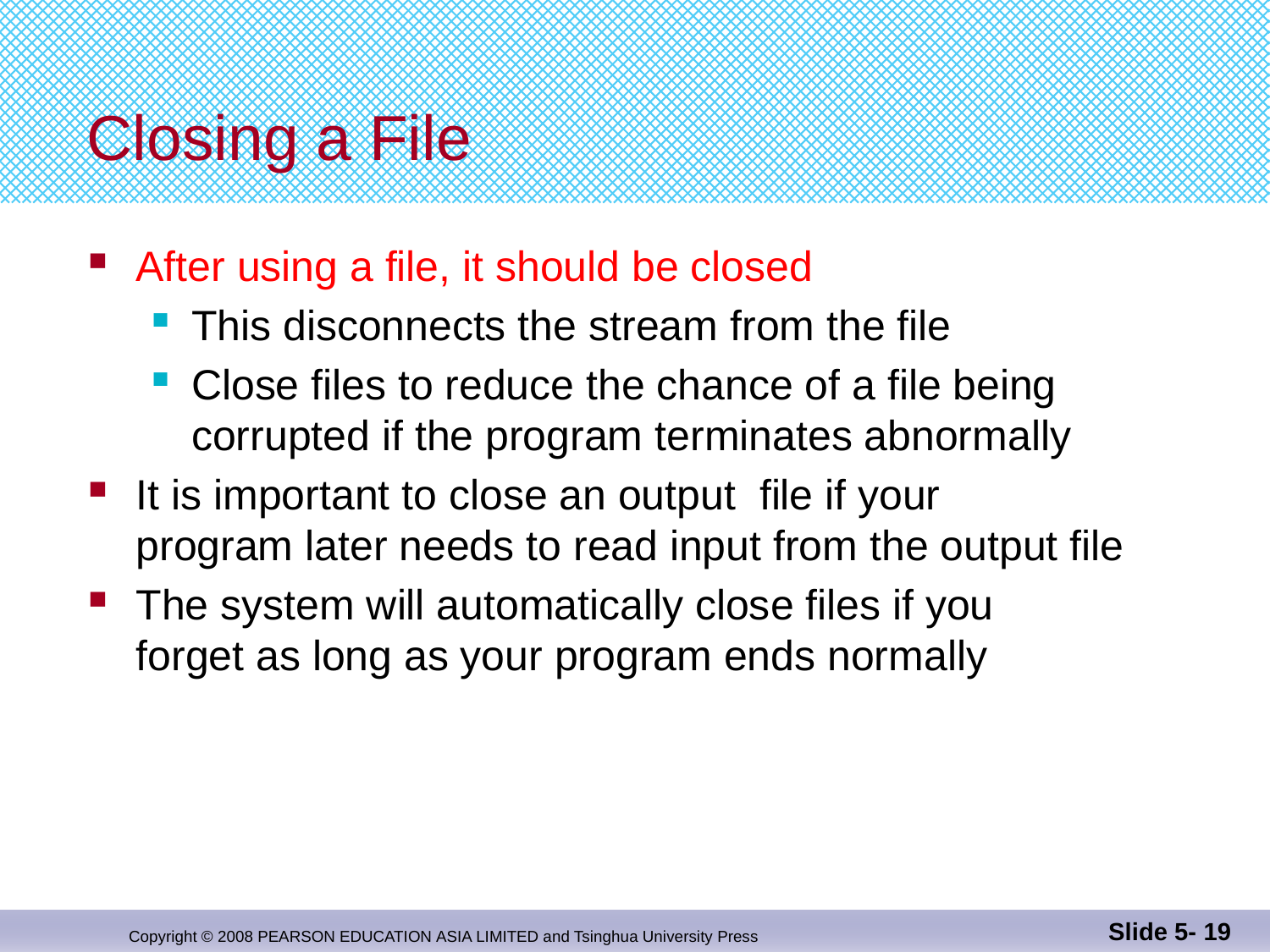

# Closing a File
After using a file, it should be closed
This disconnects the stream from the file
Close files to reduce the chance of a file being
corrupted if the program terminates abnormally
It is important to close an output  file if your
program later needs to read input from the output file
The system will automatically close files if you
forget as long as your program ends normally
Slide 5- 19